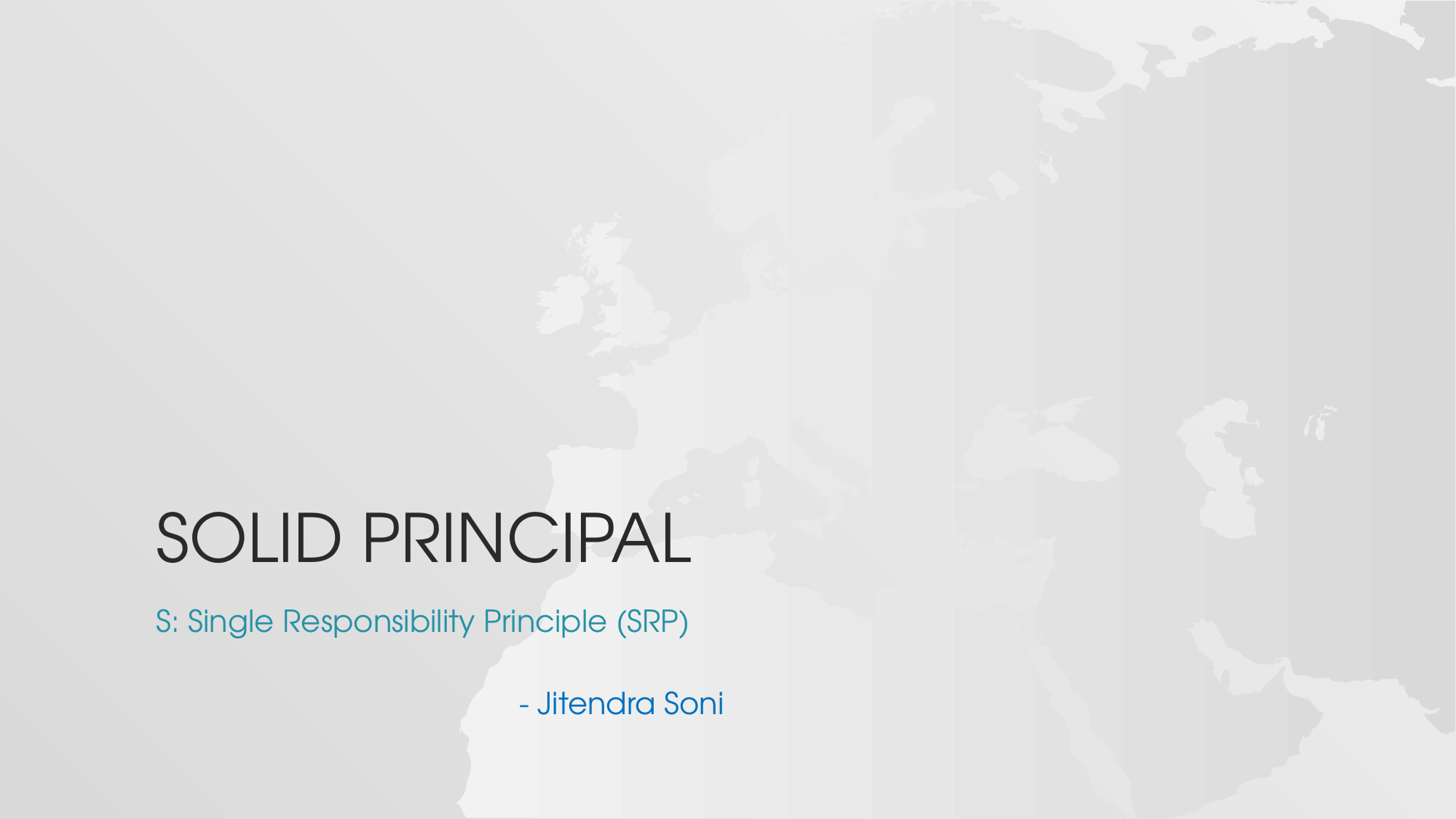

# SOLID Principal
S: Single Responsibility Principle (SRP)

 - Jitendra Soni